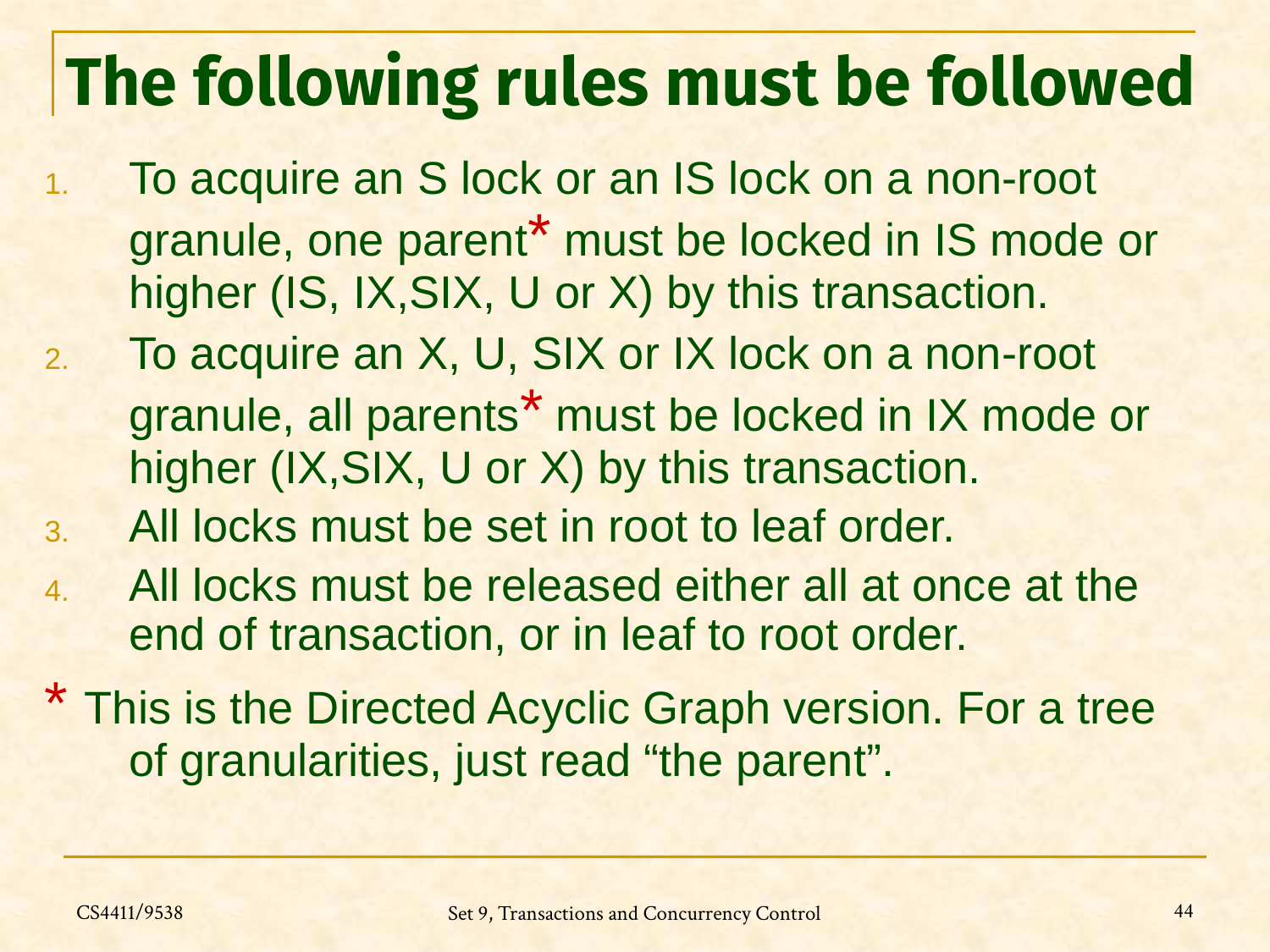

# The following rules must be followed
To acquire an S lock or an IS lock on a non-root granule, one parent* must be locked in IS mode or higher (IS, IX,SIX, U or X) by this transaction.
To acquire an X, U, SIX or IX lock on a non-root granule, all parents* must be locked in IX mode or higher (IX,SIX, U or X) by this transaction.
All locks must be set in root to leaf order.
All locks must be released either all at once at the end of transaction, or in leaf to root order.
* This is the Directed Acyclic Graph version. For a tree of granularities, just read “the parent”.
CS4411/9538
44
Set 9, Transactions and Concurrency Control